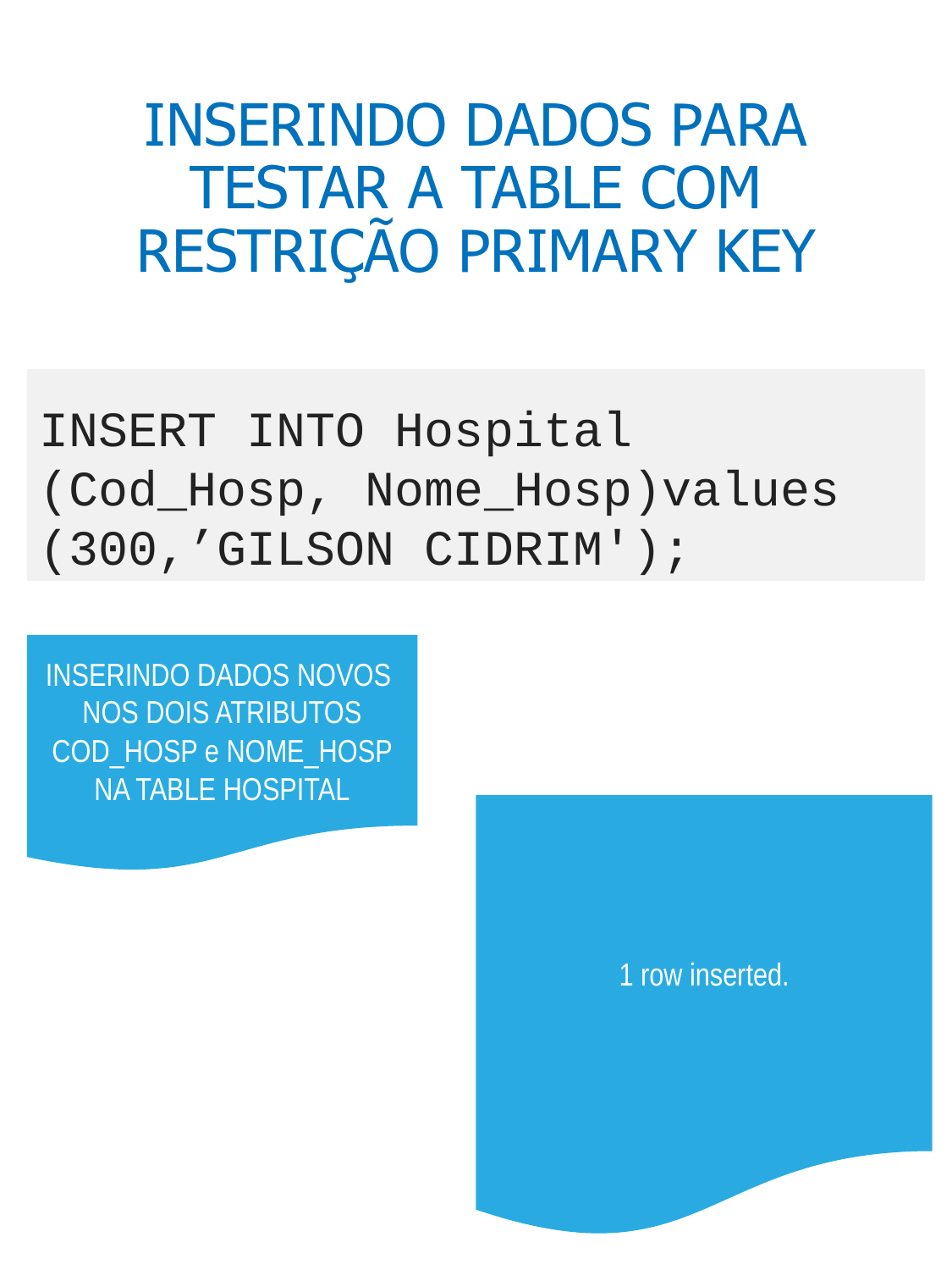

# INSERINDO DADOS PARA TESTAR A TABLE COM RESTRIÇÃO PRIMARY KEY
INSERT INTO Hospital (Cod_Hosp, Nome_Hosp)values (300,’GILSON CIDRIM');
INSERINDO DADOS NOVOS  NOS DOIS ATRIBUTOS COD_HOSP e NOME_HOSP NA TABLE HOSPITAL
1 row inserted.